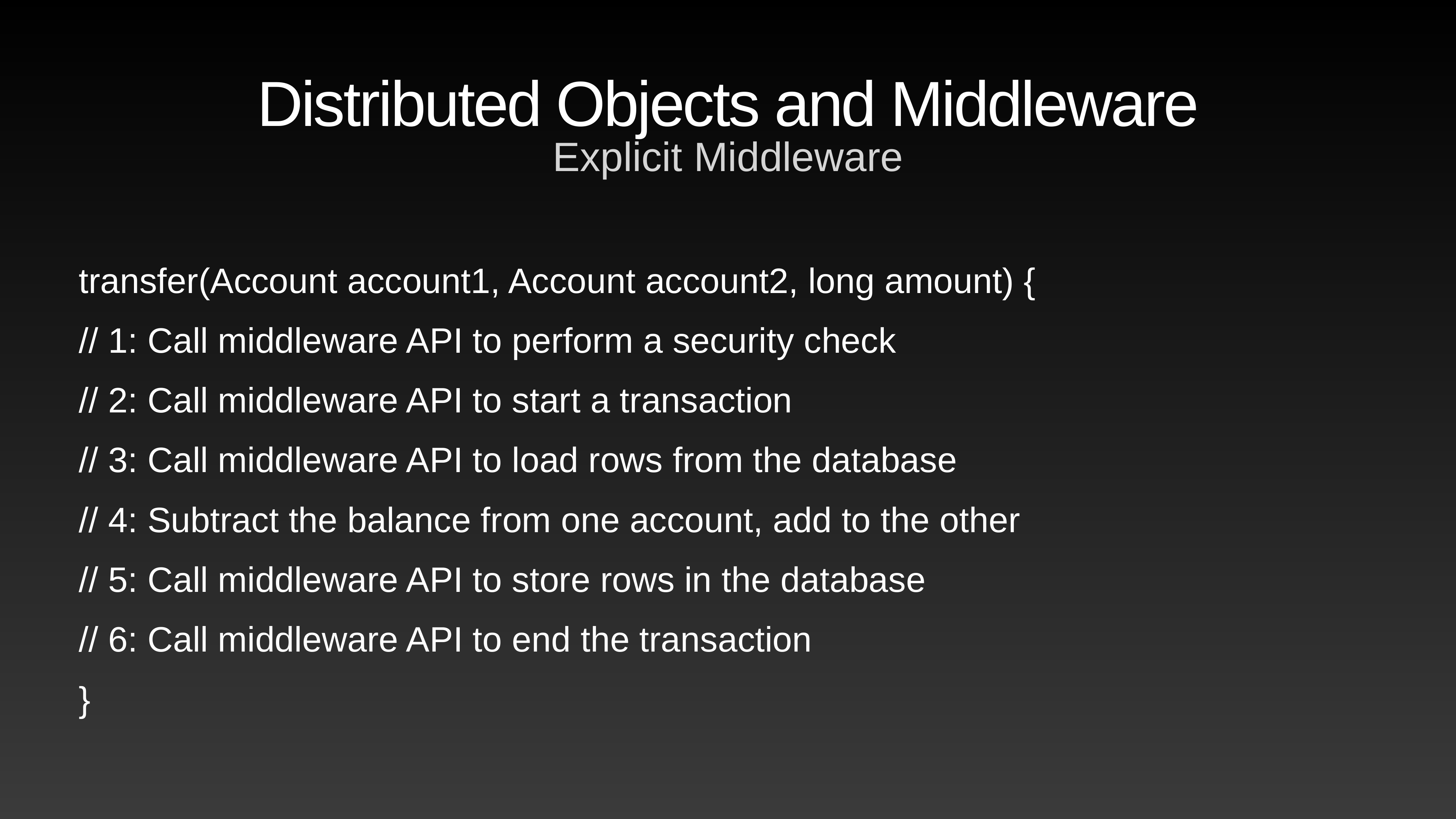

# Distributed Objects and Middleware
Explicit Middleware
transfer(Account account1, Account account2, long amount) {
// 1: Call middleware API to perform a security check
// 2: Call middleware API to start a transaction
// 3: Call middleware API to load rows from the database
// 4: Subtract the balance from one account, add to the other
// 5: Call middleware API to store rows in the database
// 6: Call middleware API to end the transaction
}